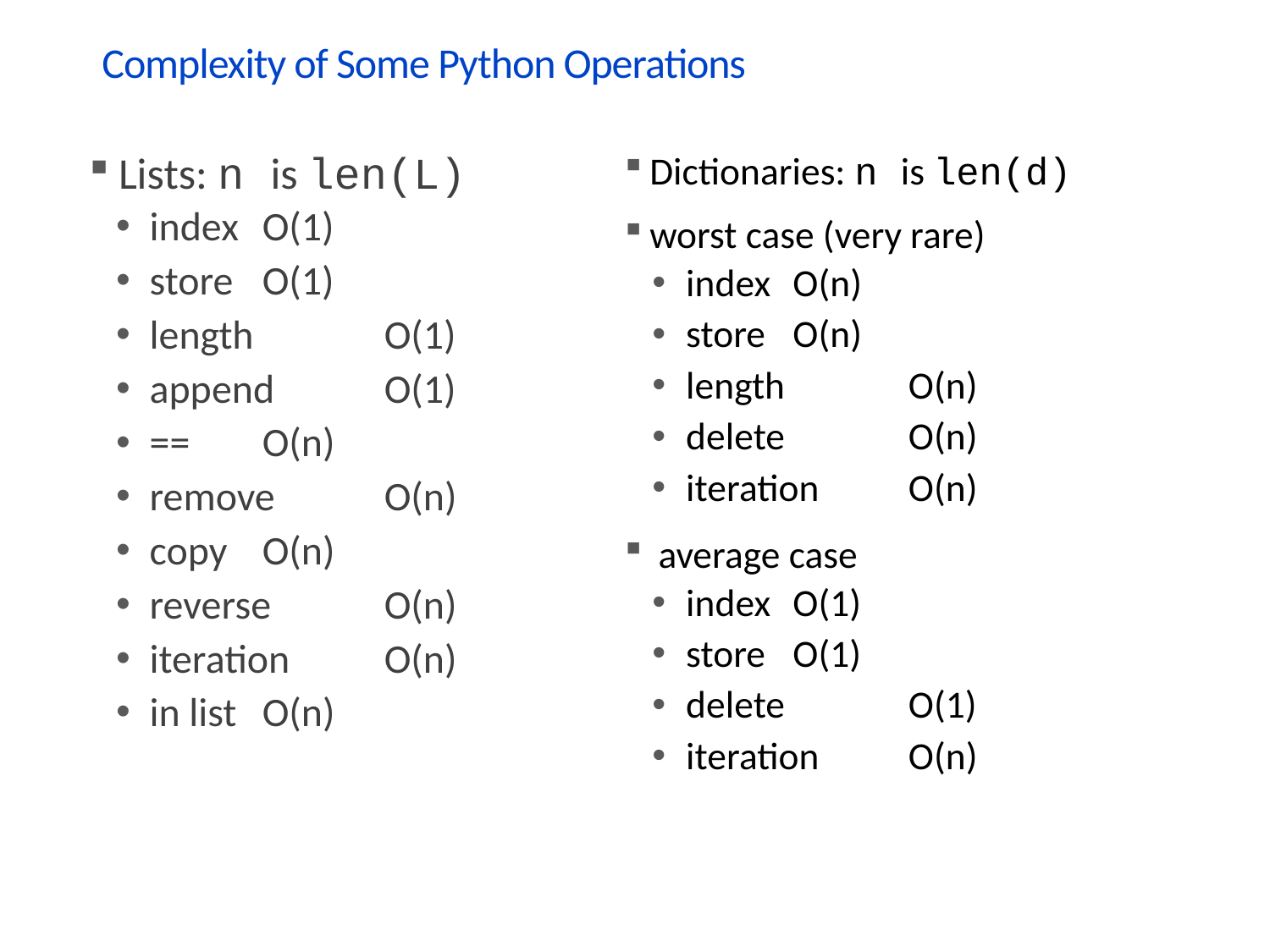

# Complexity of Some Python Operations
 Lists: n is len(L)
 index 	O(1)
 store 	O(1)
 length 	O(1)
 append 	O(1)
 == 		O(n)
 remove 	O(n)
 copy 	O(n)
 reverse 	O(n)
 iteration 	O(n)
 in list	O(n)
 Dictionaries: n is len(d)
 worst case (very rare)
 index 	O(n)
 store 	O(n)
 length 	O(n)
 delete 	O(n)
 iteration 	O(n)
  average case
 index 	O(1)
 store 	O(1)
 delete 	O(1)
 iteration 	O(n)

6.0001 Lecture 1
35